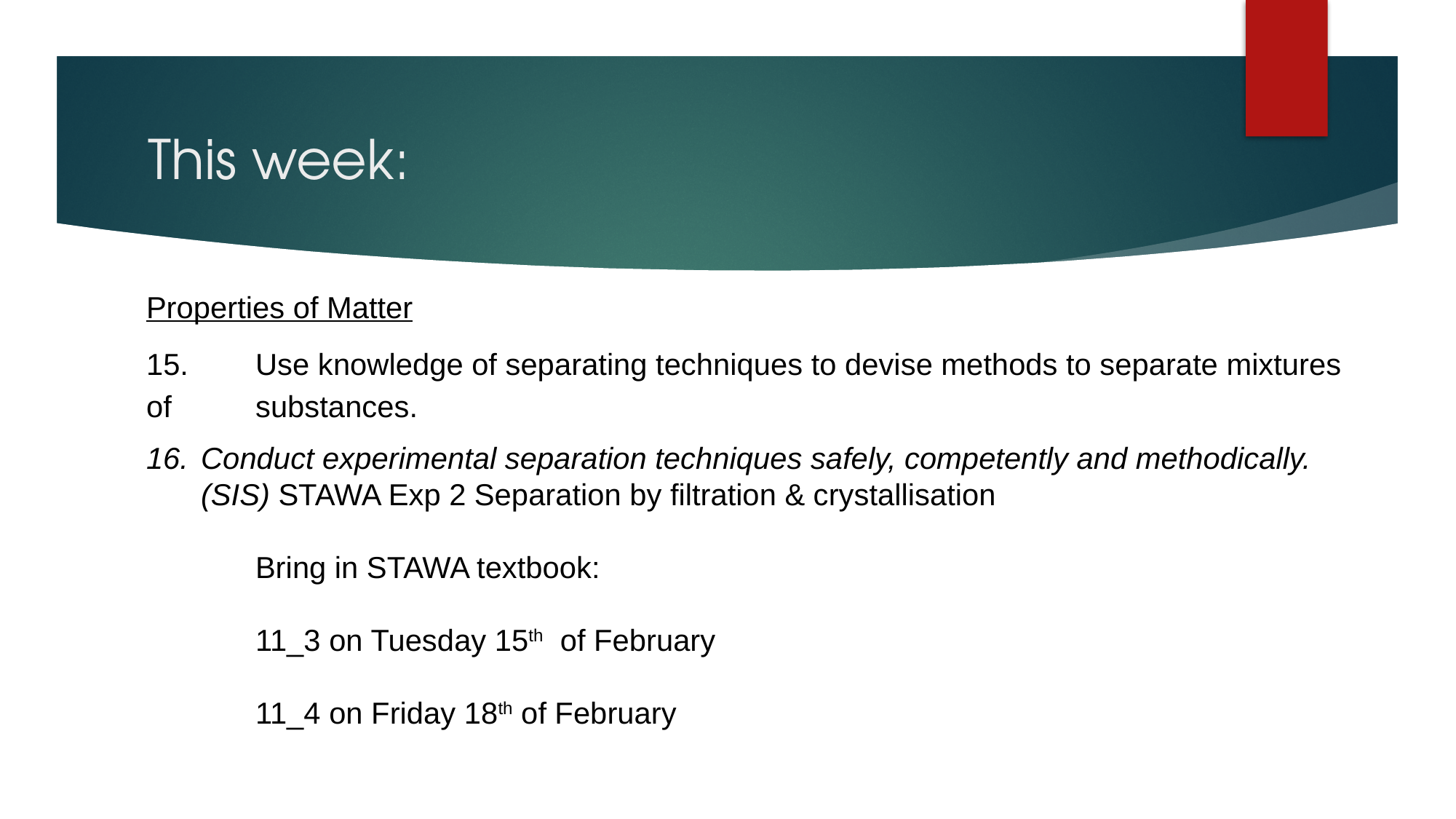

# This week:
Properties of Matter
15.	Use knowledge of separating techniques to devise methods to separate mixtures of 	substances.
Conduct experimental separation techniques safely, competently and methodically. (SIS) STAWA Exp 2 Separation by filtration & crystallisation

	Bring in STAWA textbook:

	11_3 on Tuesday 15th  of February

	11_4 on Friday 18th of February